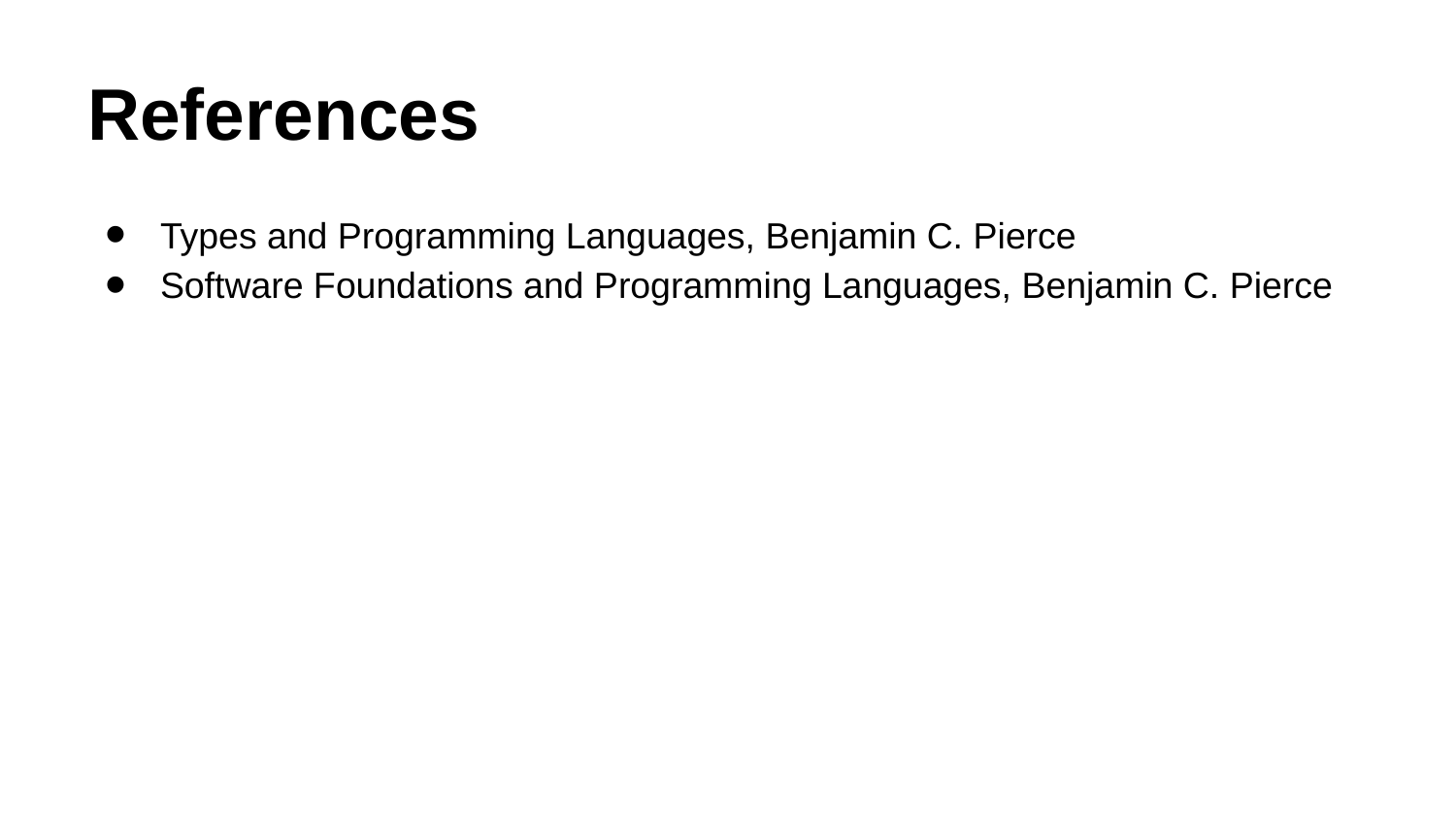

# References
Types and Programming Languages, Benjamin C. Pierce
Software Foundations and Programming Languages, Benjamin C. Pierce